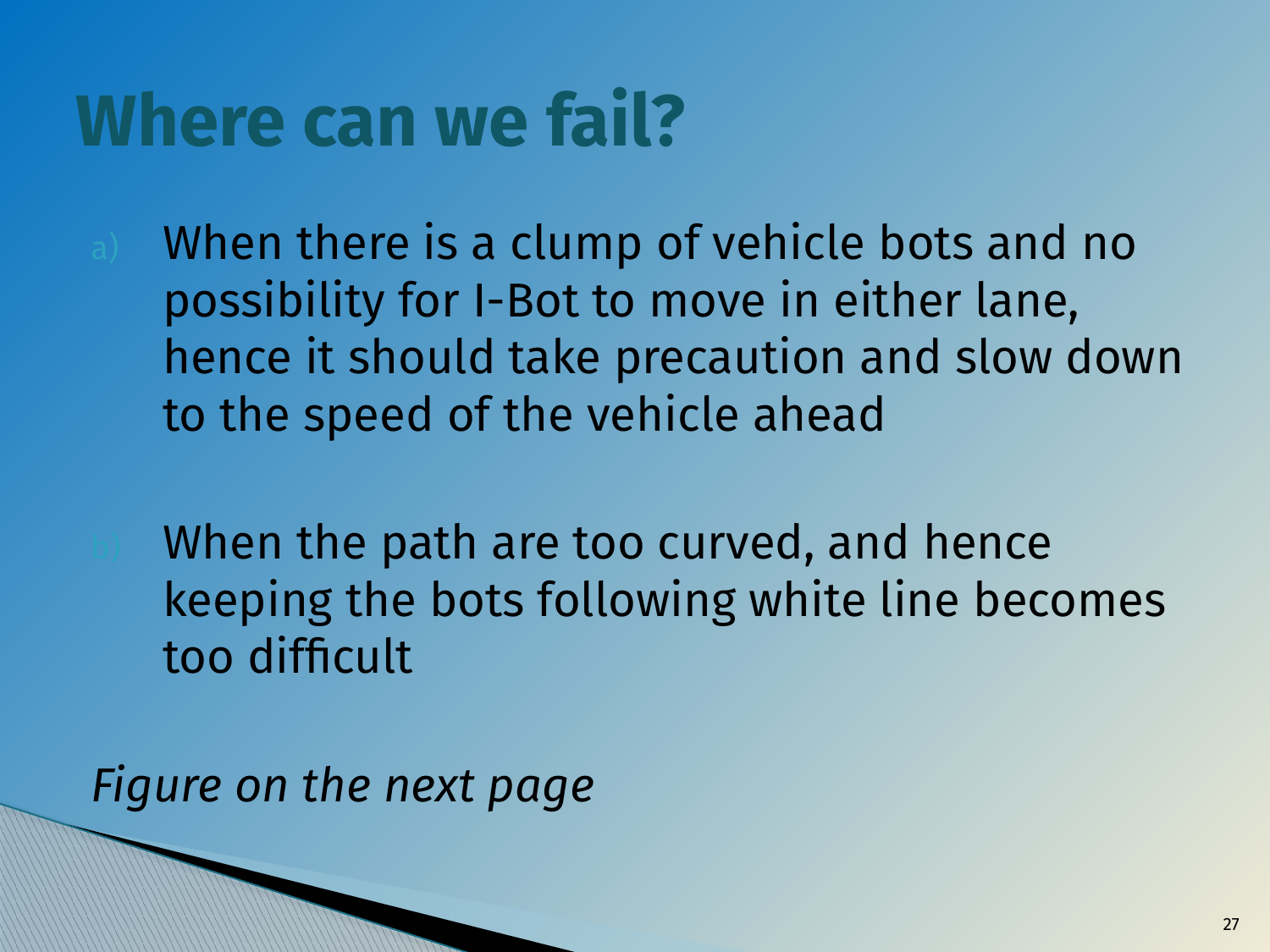

# Where can we fail?
When there is a clump of vehicle bots and no possibility for I-Bot to move in either lane, hence it should take precaution and slow down to the speed of the vehicle ahead

When the path are too curved, and hence keeping the bots following white line becomes too difficult

Figure on the next page

27